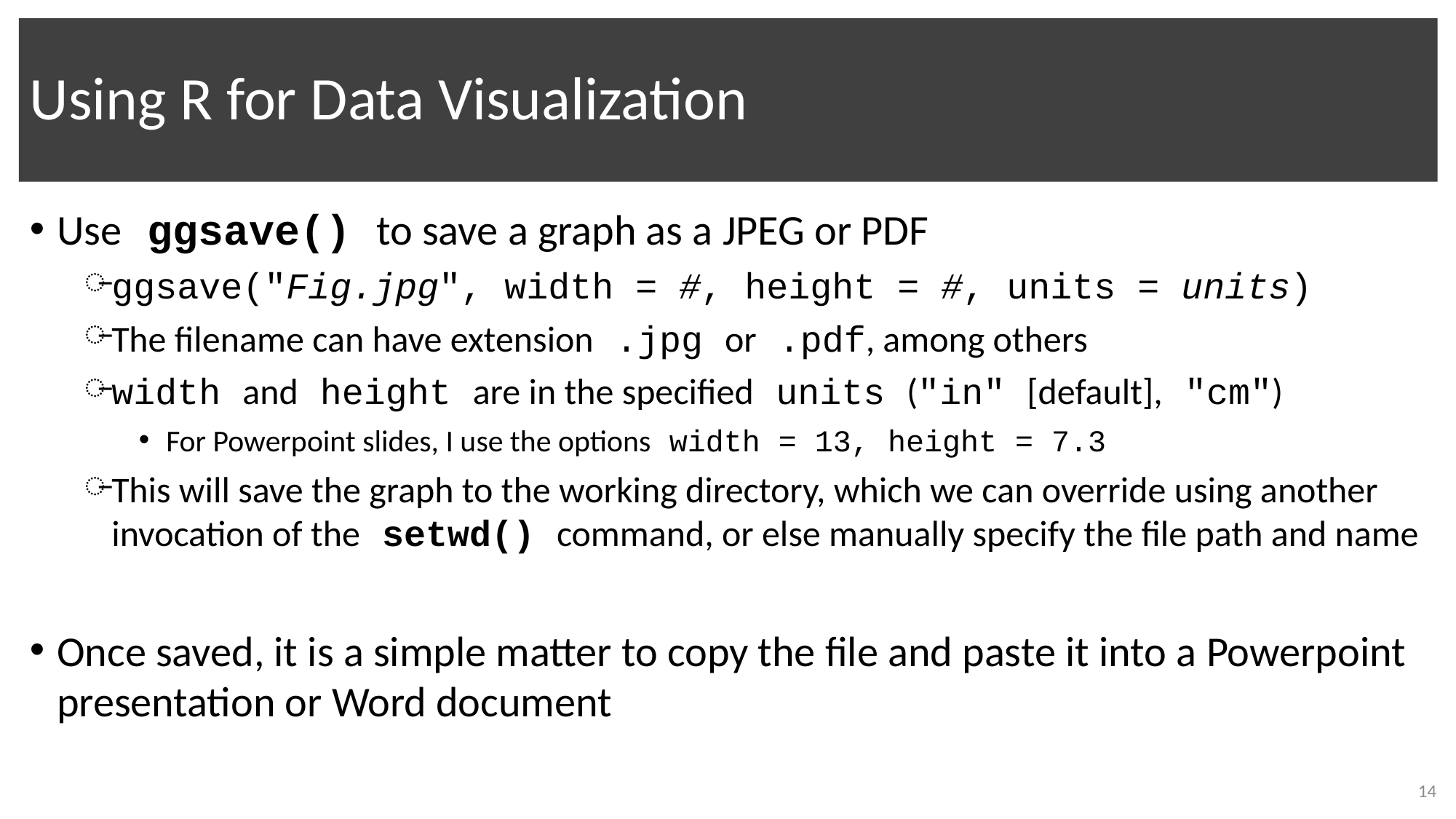

# Using R for Data Visualization
Use ggsave() to save a graph as a JPEG or PDF
ggsave("Fig.jpg", width = #, height = #, units = units)
The filename can have extension .jpg or .pdf, among others
width and height are in the specified units ("in" [default], "cm")
For Powerpoint slides, I use the options width = 13, height = 7.3
This will save the graph to the working directory, which we can override using another invocation of the setwd() command, or else manually specify the file path and name

Once saved, it is a simple matter to copy the file and paste it into a Powerpoint presentation or Word document

14